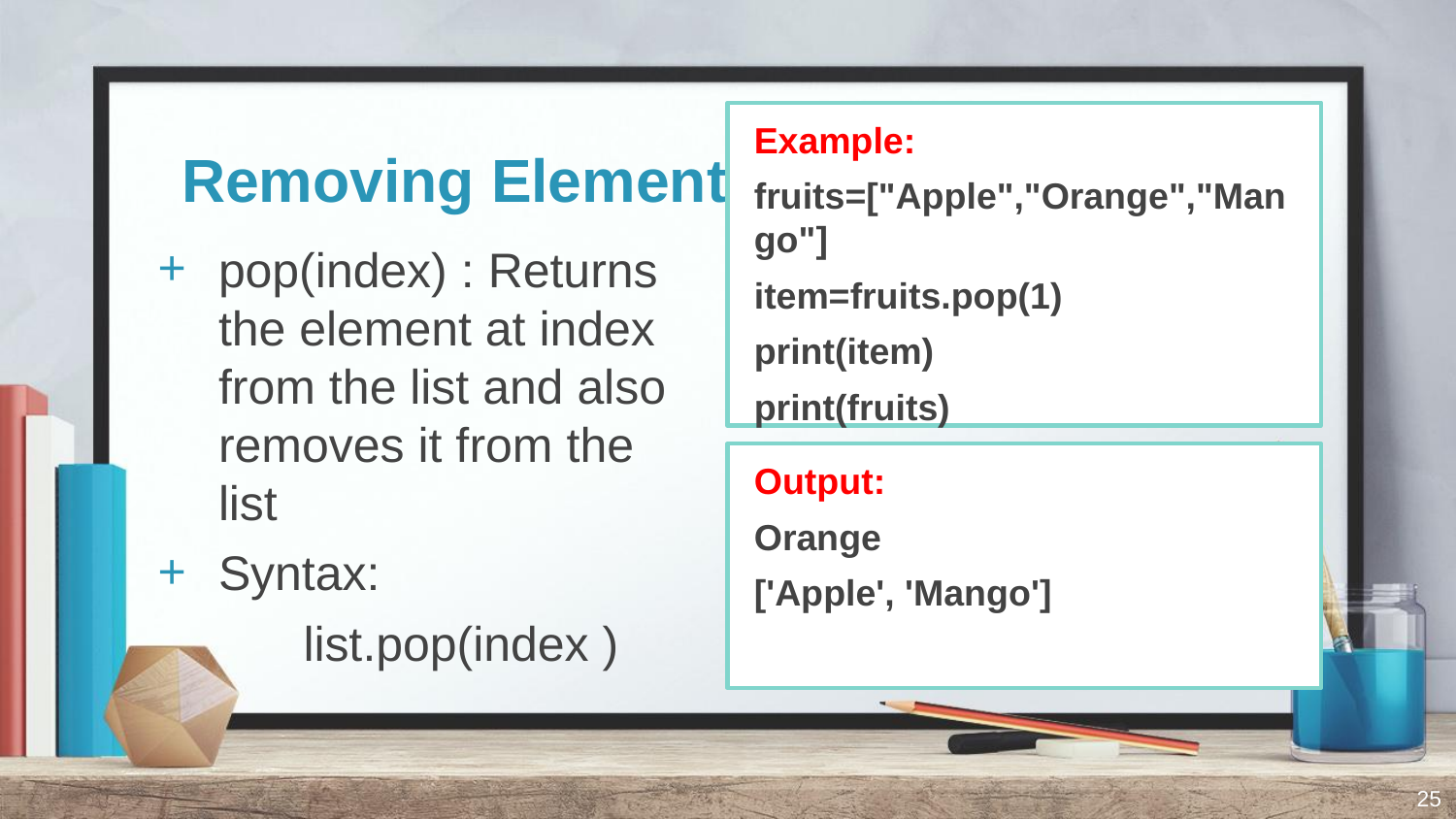

Example:
fruits=["Apple","Orange","Mango"]
item=fruits.pop(1)
print(item)
print(fruits)

# Removing Elements
pop(index) : Returns the element at index from the list and also removes it from the list
Syntax:
	list.pop(index )
Output:
Orange
['Apple', 'Mango']
25